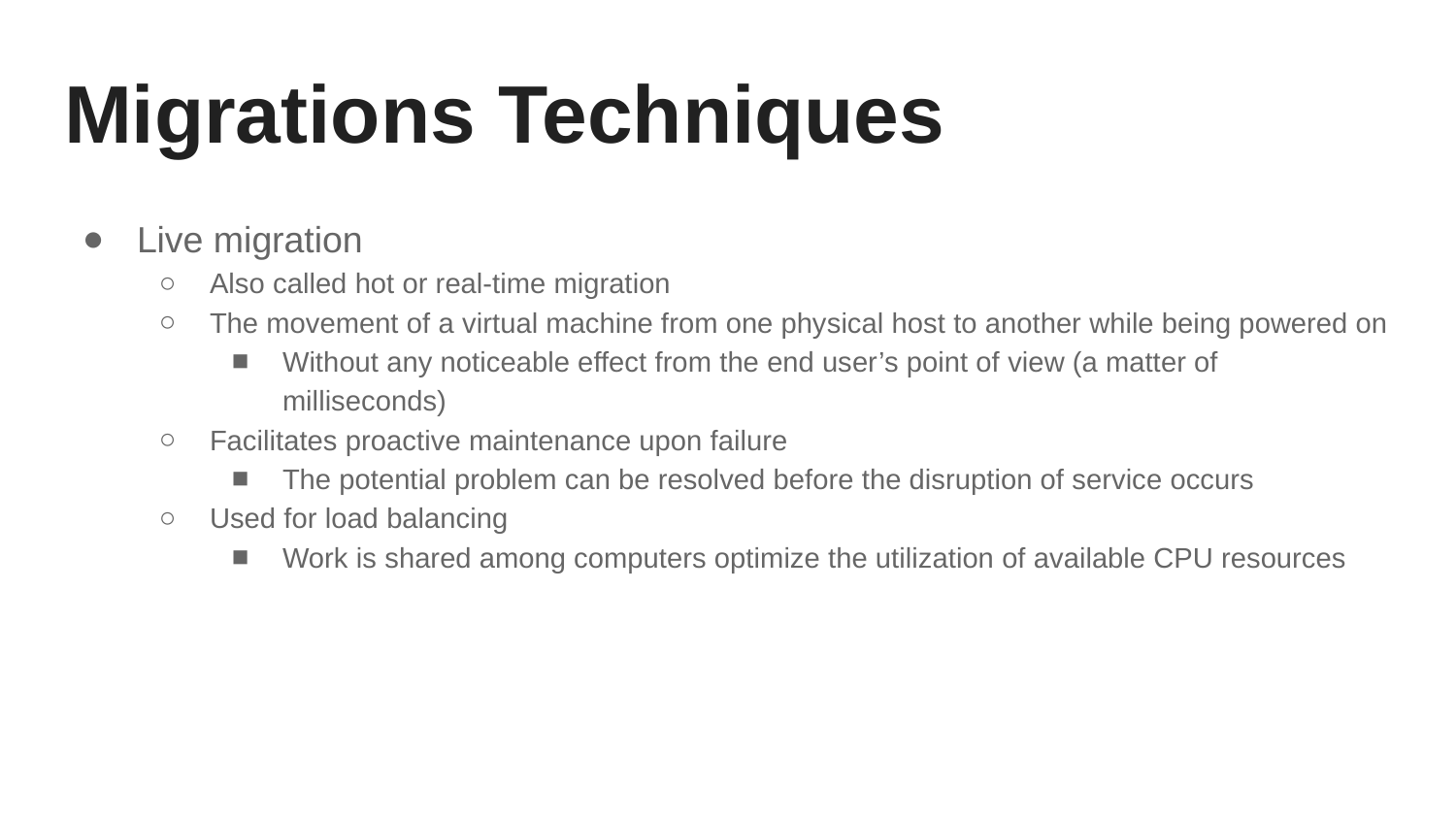

# Migrations Techniques
Live migration
Also called hot or real-time migration
The movement of a virtual machine from one physical host to another while being powered on
Without any noticeable effect from the end user’s point of view (a matter of milliseconds)
Facilitates proactive maintenance upon failure
The potential problem can be resolved before the disruption of service occurs
Used for load balancing
Work is shared among computers optimize the utilization of available CPU resources